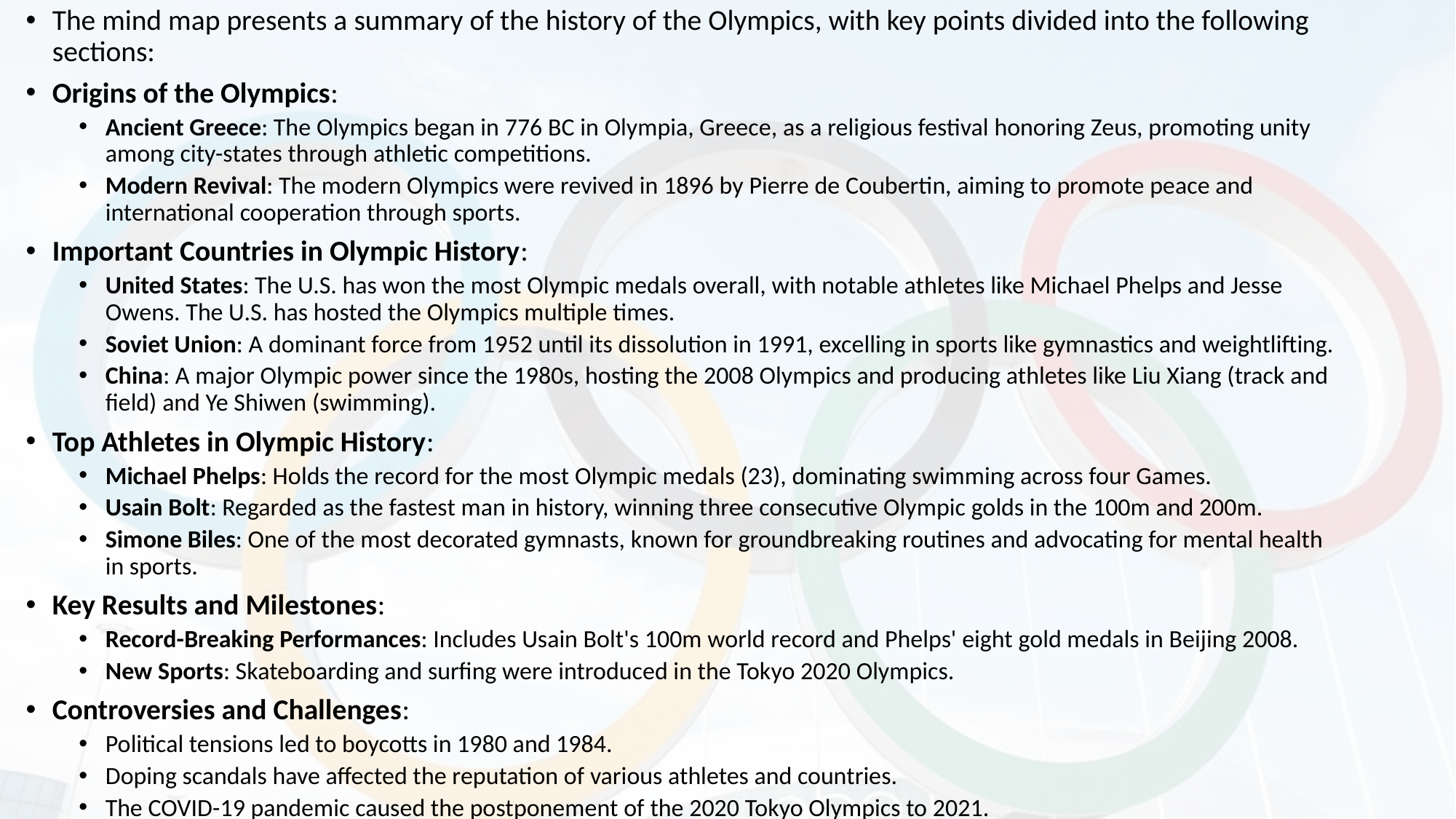

The mind map presents a summary of the history of the Olympics, with key points divided into the following sections:
Origins of the Olympics:
Ancient Greece: The Olympics began in 776 BC in Olympia, Greece, as a religious festival honoring Zeus, promoting unity among city-states through athletic competitions.
Modern Revival: The modern Olympics were revived in 1896 by Pierre de Coubertin, aiming to promote peace and international cooperation through sports.
Important Countries in Olympic History:
United States: The U.S. has won the most Olympic medals overall, with notable athletes like Michael Phelps and Jesse Owens. The U.S. has hosted the Olympics multiple times.
Soviet Union: A dominant force from 1952 until its dissolution in 1991, excelling in sports like gymnastics and weightlifting.
China: A major Olympic power since the 1980s, hosting the 2008 Olympics and producing athletes like Liu Xiang (track and field) and Ye Shiwen (swimming).
Top Athletes in Olympic History:
Michael Phelps: Holds the record for the most Olympic medals (23), dominating swimming across four Games.
Usain Bolt: Regarded as the fastest man in history, winning three consecutive Olympic golds in the 100m and 200m.
Simone Biles: One of the most decorated gymnasts, known for groundbreaking routines and advocating for mental health in sports.
Key Results and Milestones:
Record-Breaking Performances: Includes Usain Bolt's 100m world record and Phelps' eight gold medals in Beijing 2008.
New Sports: Skateboarding and surfing were introduced in the Tokyo 2020 Olympics.
Controversies and Challenges:
Political tensions led to boycotts in 1980 and 1984.
Doping scandals have affected the reputation of various athletes and countries.
The COVID-19 pandemic caused the postponement of the 2020 Tokyo Olympics to 2021.